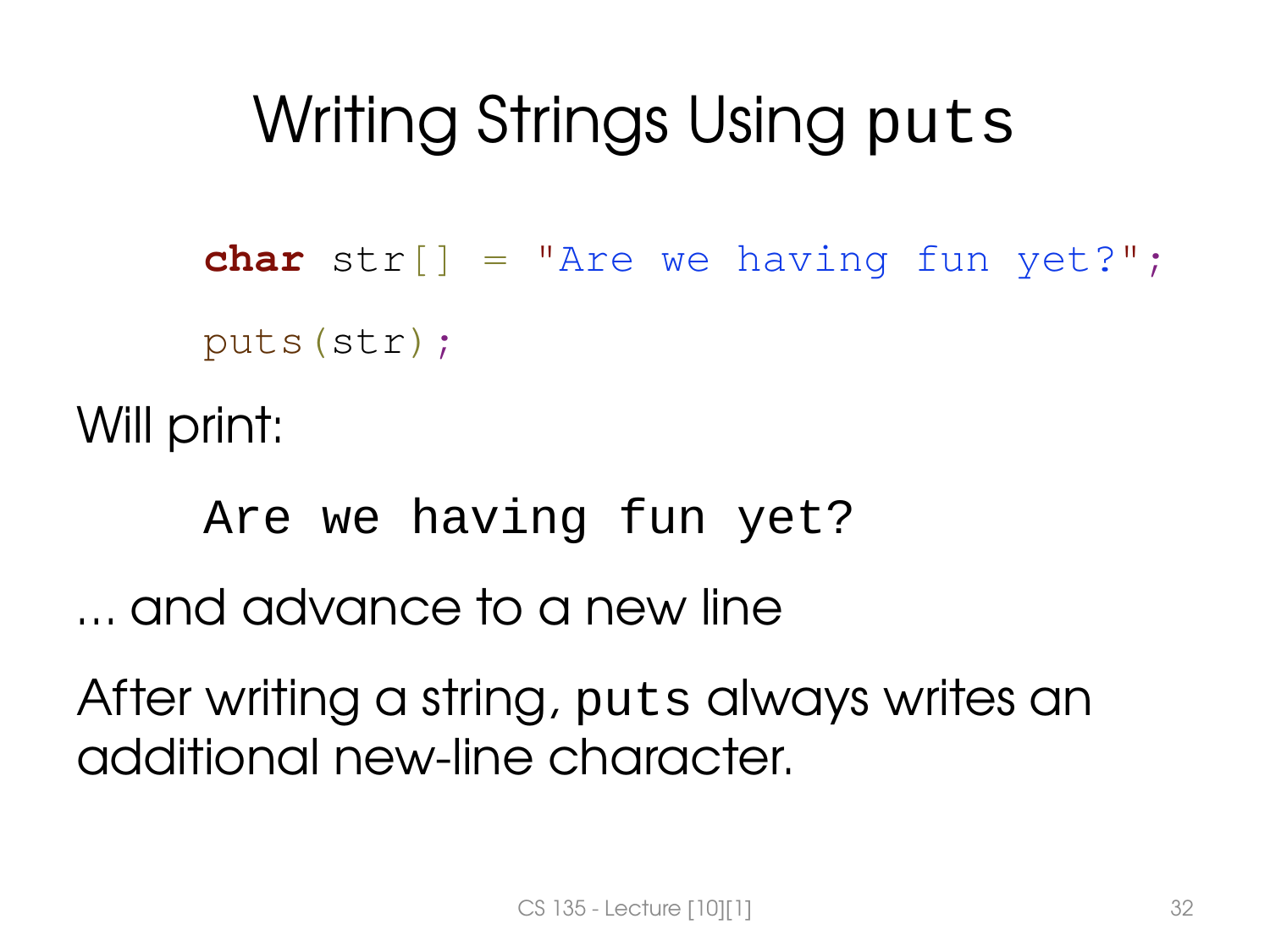

# Writing Strings Using puts
	char str[] = "Are we having fun yet?";
	puts(str);
Will print:
	Are we having fun yet?
… and advance to a new line
After writing a string, puts always writes an additional new-line character.
CS 135 - Lecture [10][1]
32